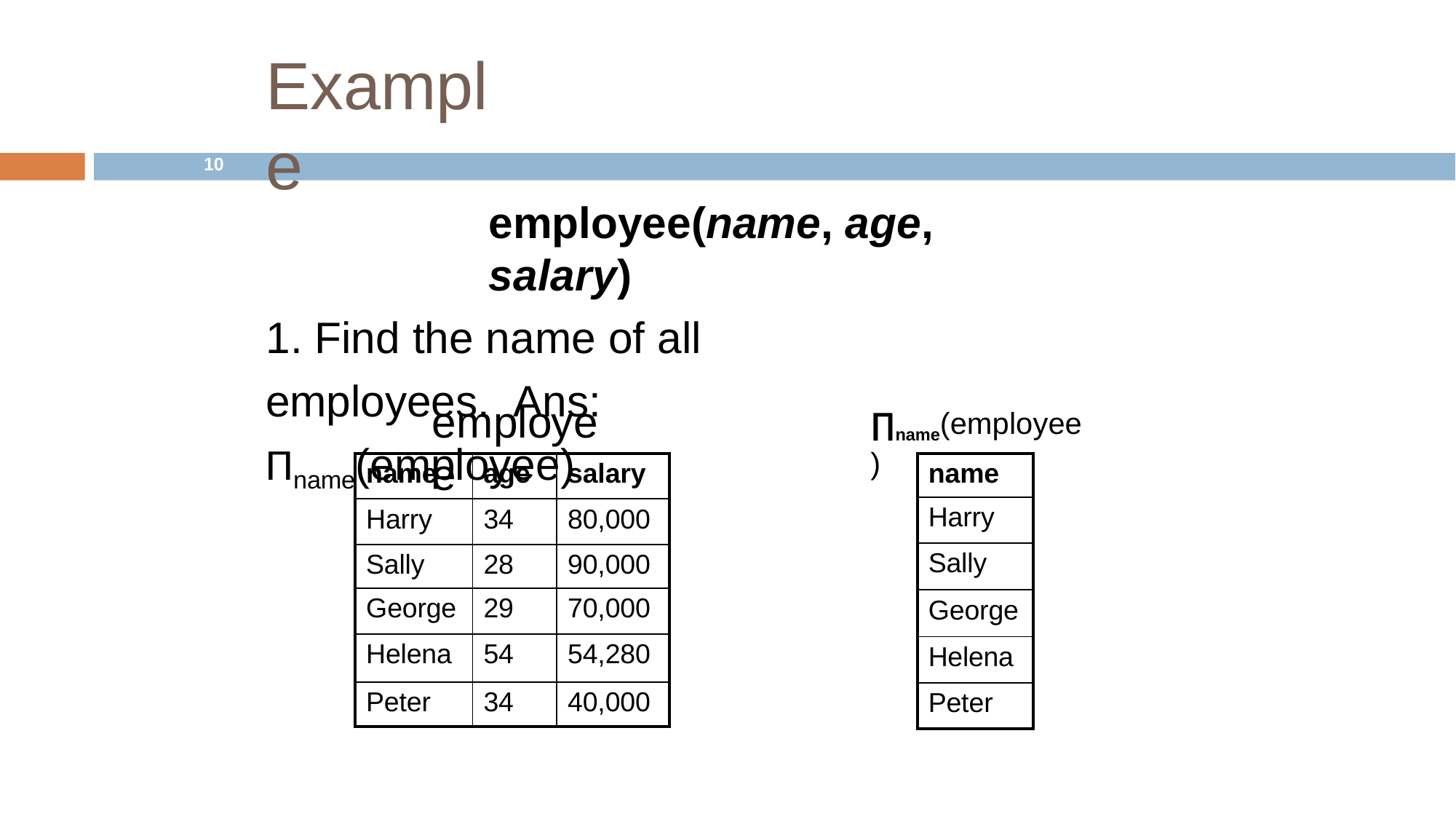

# Example
10
employee(name, age, salary)
1. Find the name of all employees.  Ans: Πname(employee)
employee
∏name(employee)
| name | age | salary |
| --- | --- | --- |
| Harry | 34 | 80,000 |
| Sally | 28 | 90,000 |
| George | 29 | 70,000 |
| Helena | 54 | 54,280 |
| Peter | 34 | 40,000 |
| name |
| --- |
| Harry |
| Sally |
| George |
| Helena |
| Peter |